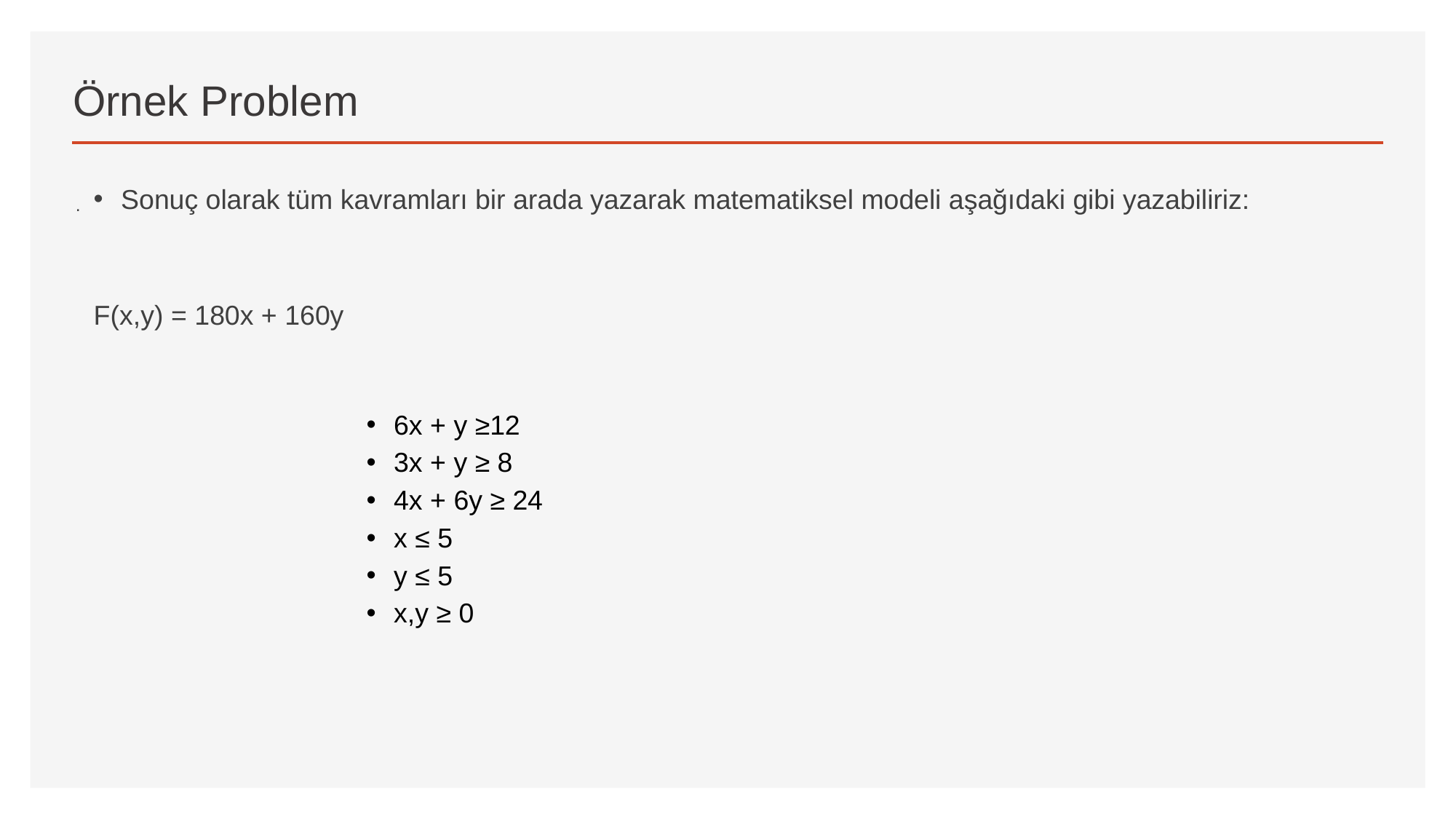

# Örnek Problem
.
Sonuç olarak tüm kavramları bir arada yazarak matematiksel modeli aşağıdaki gibi yazabiliriz:

F(x,y) = 180x + 160y

6x + y ≥12
3x + y ≥ 8
4x + 6y ≥ 24
x ≤ 5
y ≤ 5
x,y ≥ 0